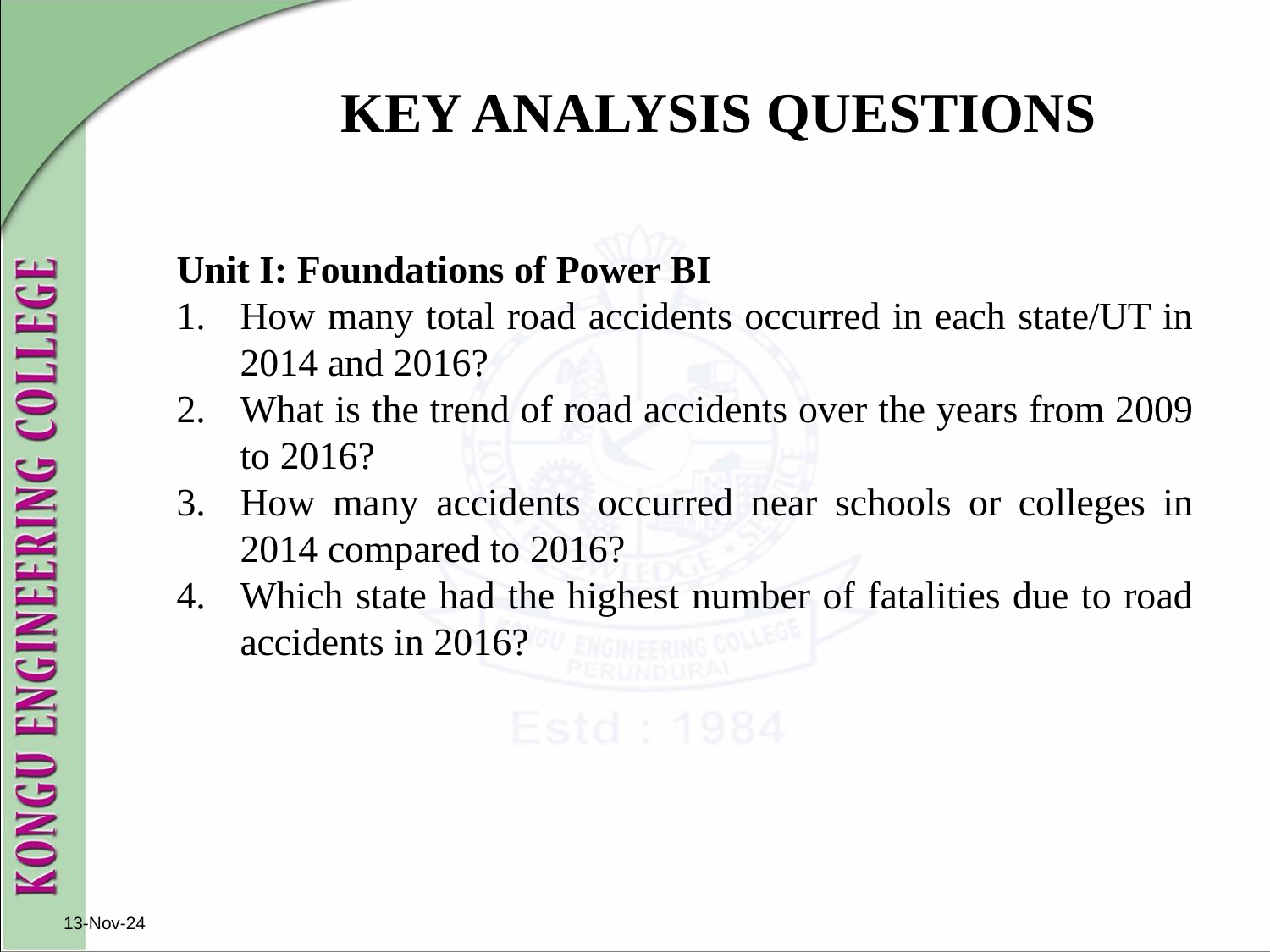

KEY ANALYSIS QUESTIONS
Unit I: Foundations of Power BI
How many total road accidents occurred in each state/UT in 2014 and 2016?
What is the trend of road accidents over the years from 2009 to 2016?
How many accidents occurred near schools or colleges in 2014 compared to 2016?
Which state had the highest number of fatalities due to road accidents in 2016?

13-Nov-24